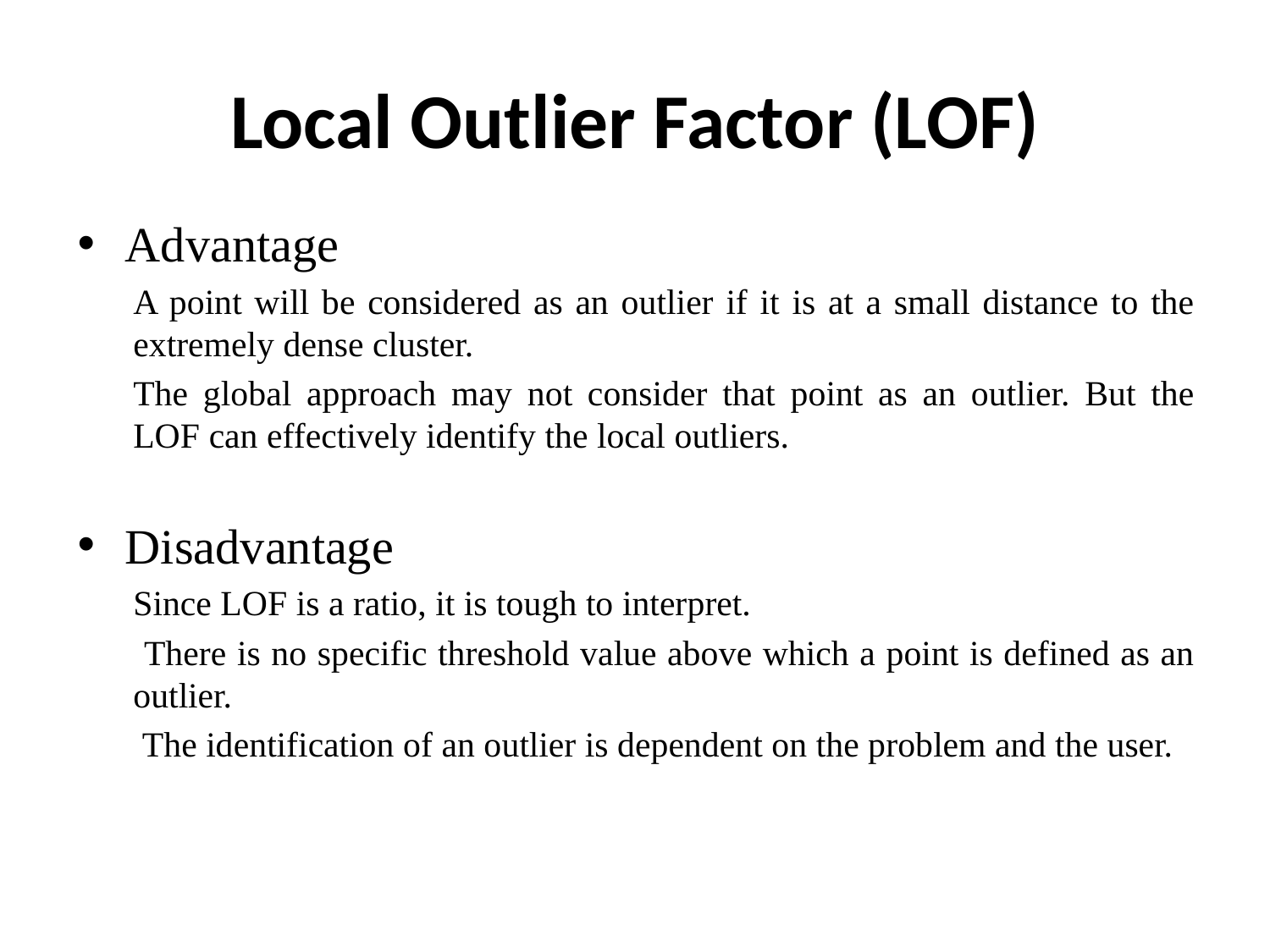

# Local Outlier Factor (LOF)
Advantage
A point will be considered as an outlier if it is at a small distance to the extremely dense cluster.
The global approach may not consider that point as an outlier. But the LOF can effectively identify the local outliers.

Disadvantage
Since LOF is a ratio, it is tough to interpret.
 There is no specific threshold value above which a point is defined as an outlier.
 The identification of an outlier is dependent on the problem and the user.